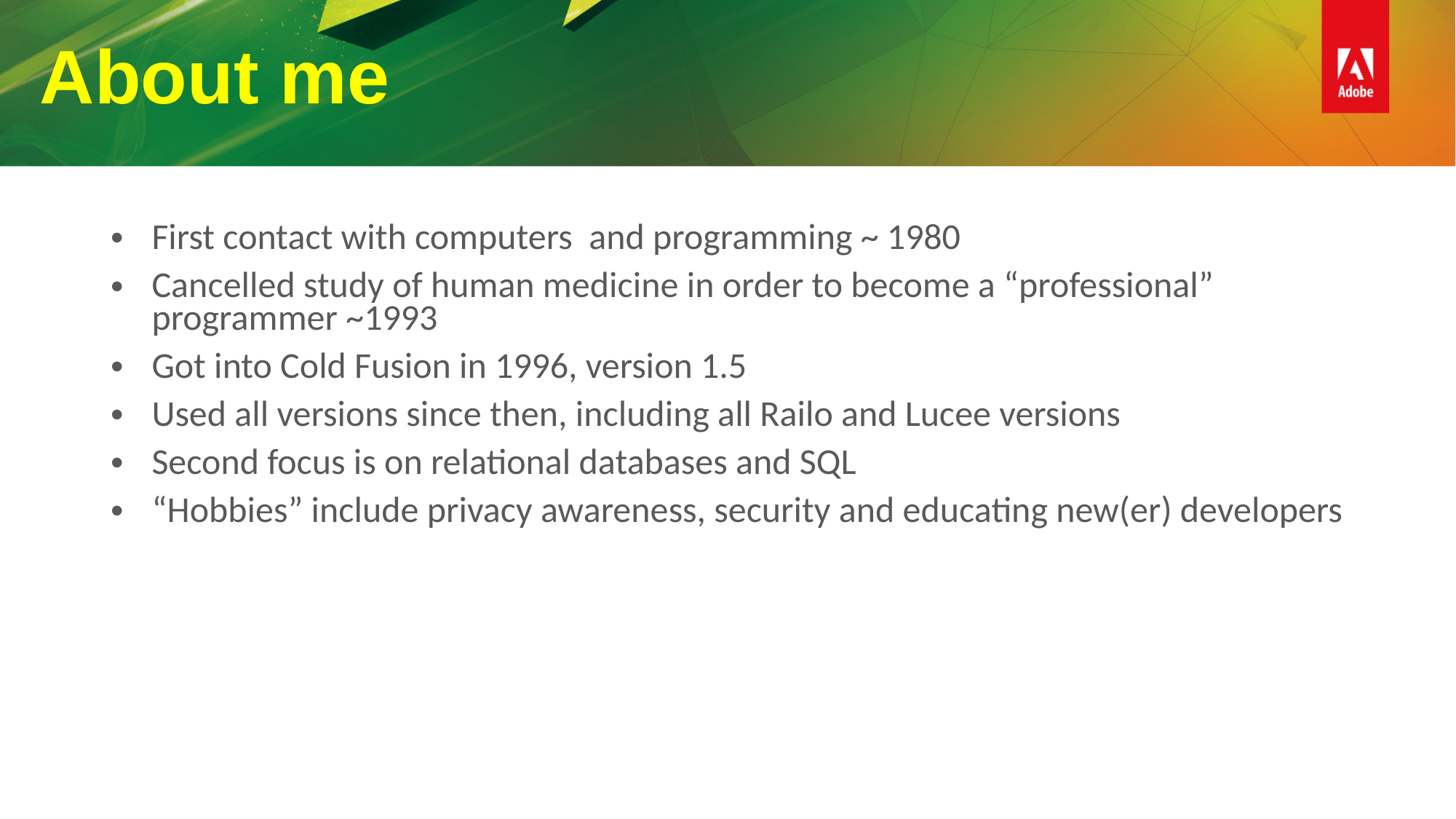

About me
First contact with computers  and programming ~ 1980
Cancelled study of human medicine in order to become a “professional” programmer ~1993
Got into Cold Fusion in 1996, version 1.5
Used all versions since then, including all Railo and Lucee versions
Second focus is on relational databases and SQL
“Hobbies” include privacy awareness, security and educating new(er) developers